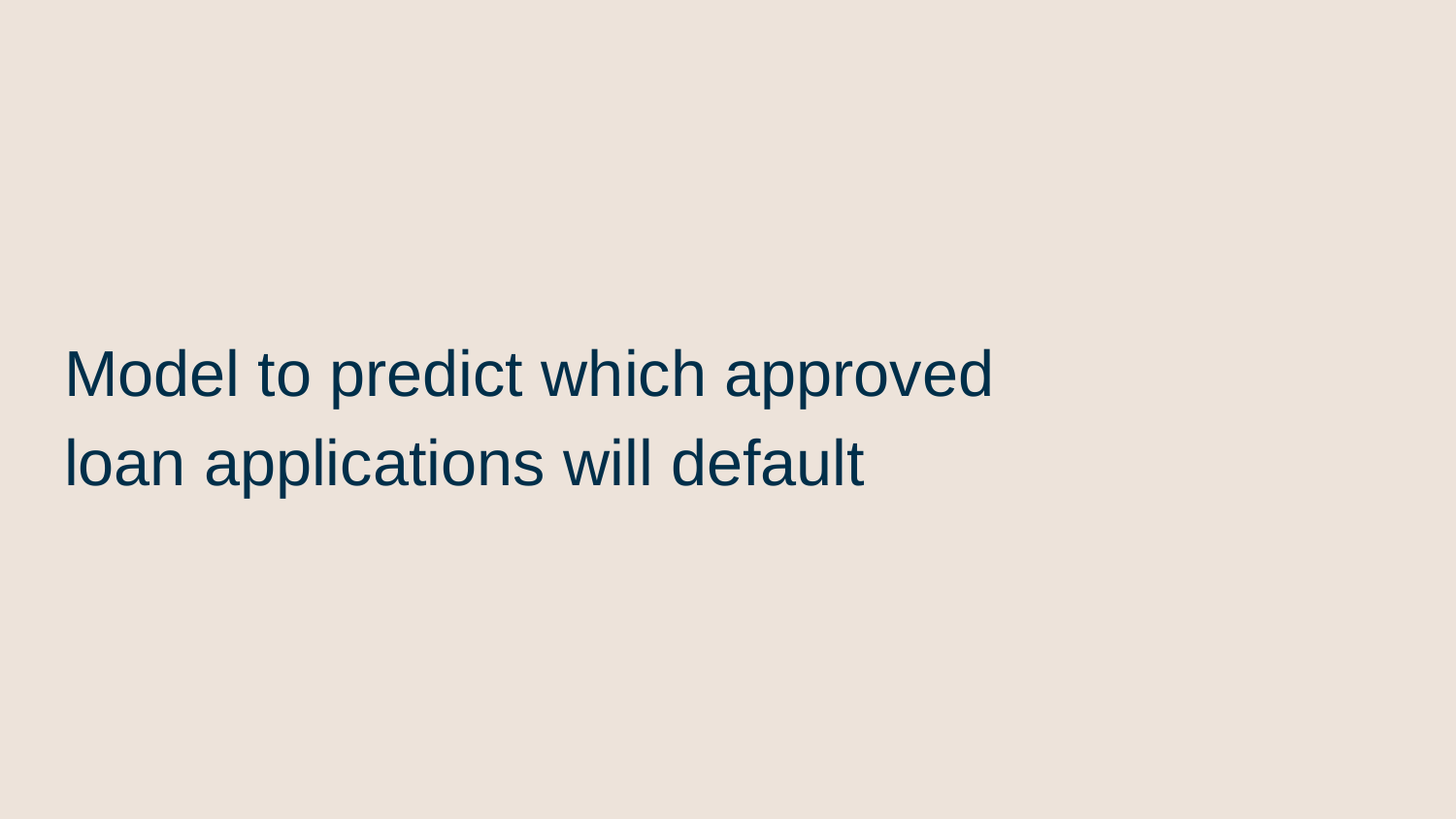

# Model to predict which approved loan applications will default